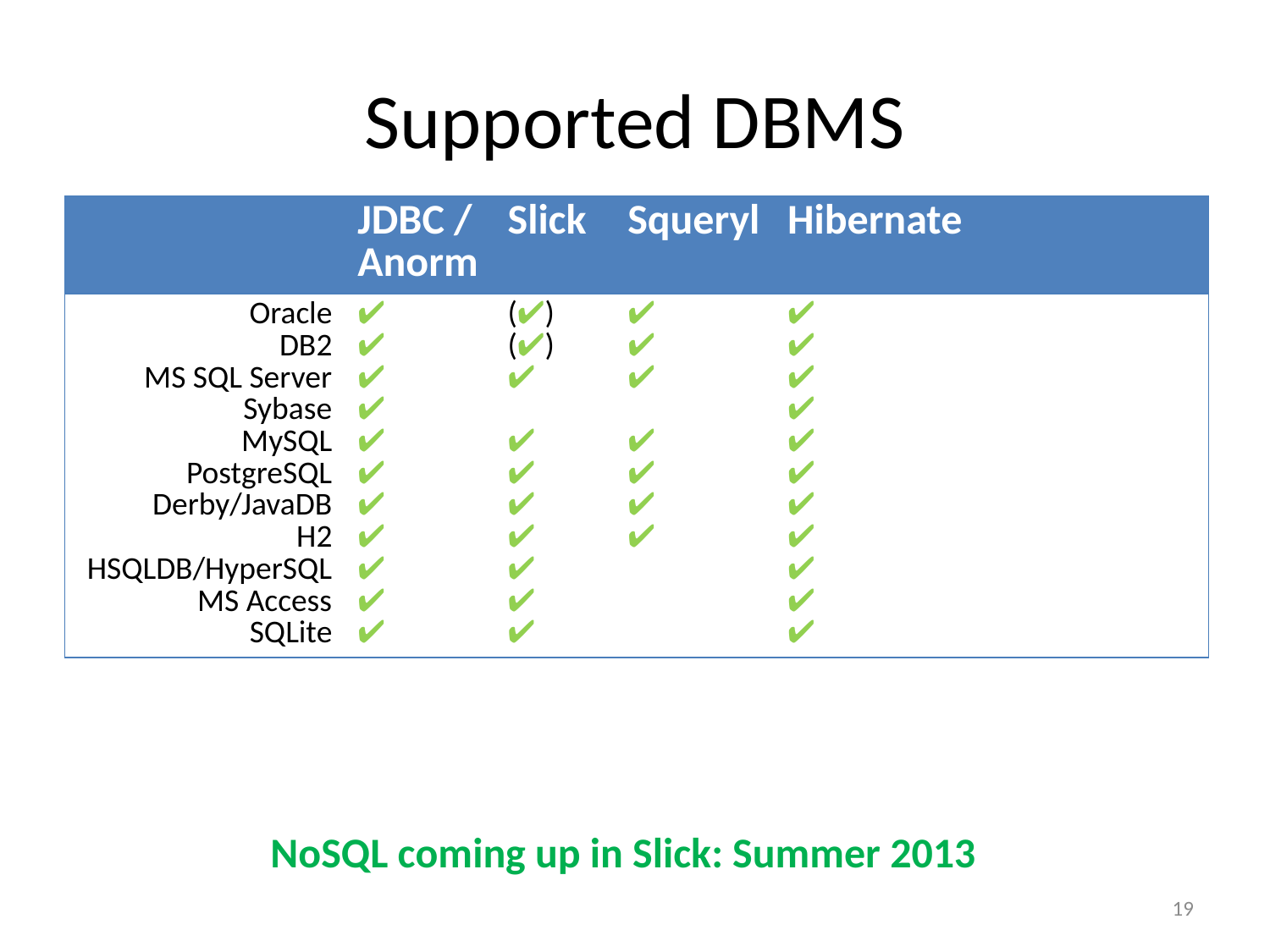

# Supported DBMS
|  | JDBC / Anorm | Slick | Squeryl | Hibernate |
| --- | --- | --- | --- | --- |
| Oracle DB2 MS SQL Server Sybase MySQL PostgreSQL Derby/JavaDB H2 HSQLDB/HyperSQL MS Access SQLite | ✔ ✔ ✔ ✔ ✔ ✔ ✔ ✔ ✔ ✔ ✔ | (✔) (✔) ✔ ✔ ✔ ✔ ✔ ✔ ✔ ✔ | ✔ ✔ ✔ ✔ ✔ ✔ ✔ | ✔ ✔ ✔ ✔ ✔ ✔ ✔ ✔ ✔ ✔ ✔ |
NoSQL coming up in Slick: Summer 2013
19